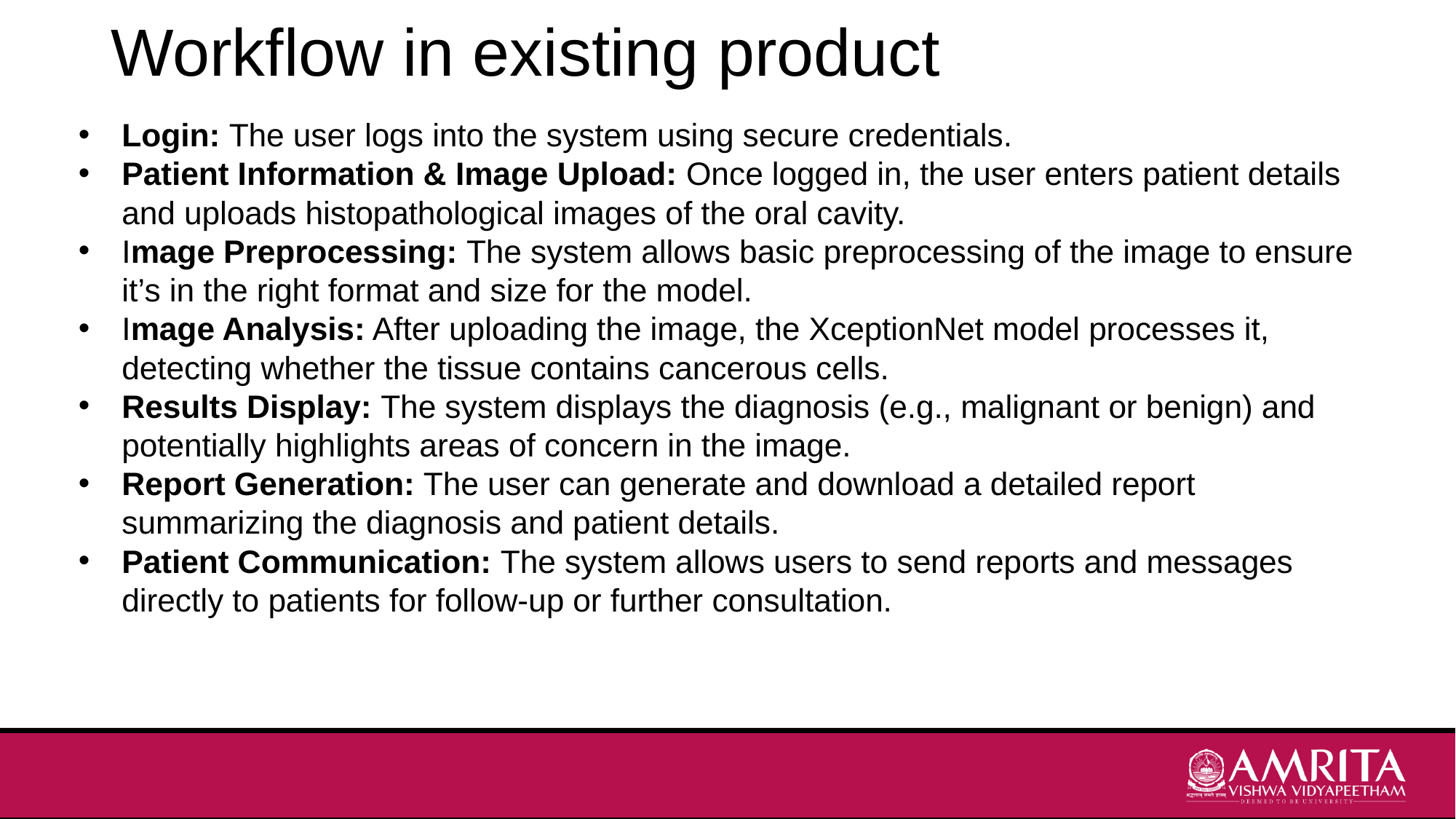

# Workflow in existing product
Login: The user logs into the system using secure credentials.
Patient Information & Image Upload: Once logged in, the user enters patient details and uploads histopathological images of the oral cavity.
Image Preprocessing: The system allows basic preprocessing of the image to ensure it’s in the right format and size for the model.
Image Analysis: After uploading the image, the XceptionNet model processes it, detecting whether the tissue contains cancerous cells.
Results Display: The system displays the diagnosis (e.g., malignant or benign) and potentially highlights areas of concern in the image.
Report Generation: The user can generate and download a detailed report summarizing the diagnosis and patient details.
Patient Communication: The system allows users to send reports and messages directly to patients for follow-up or further consultation.